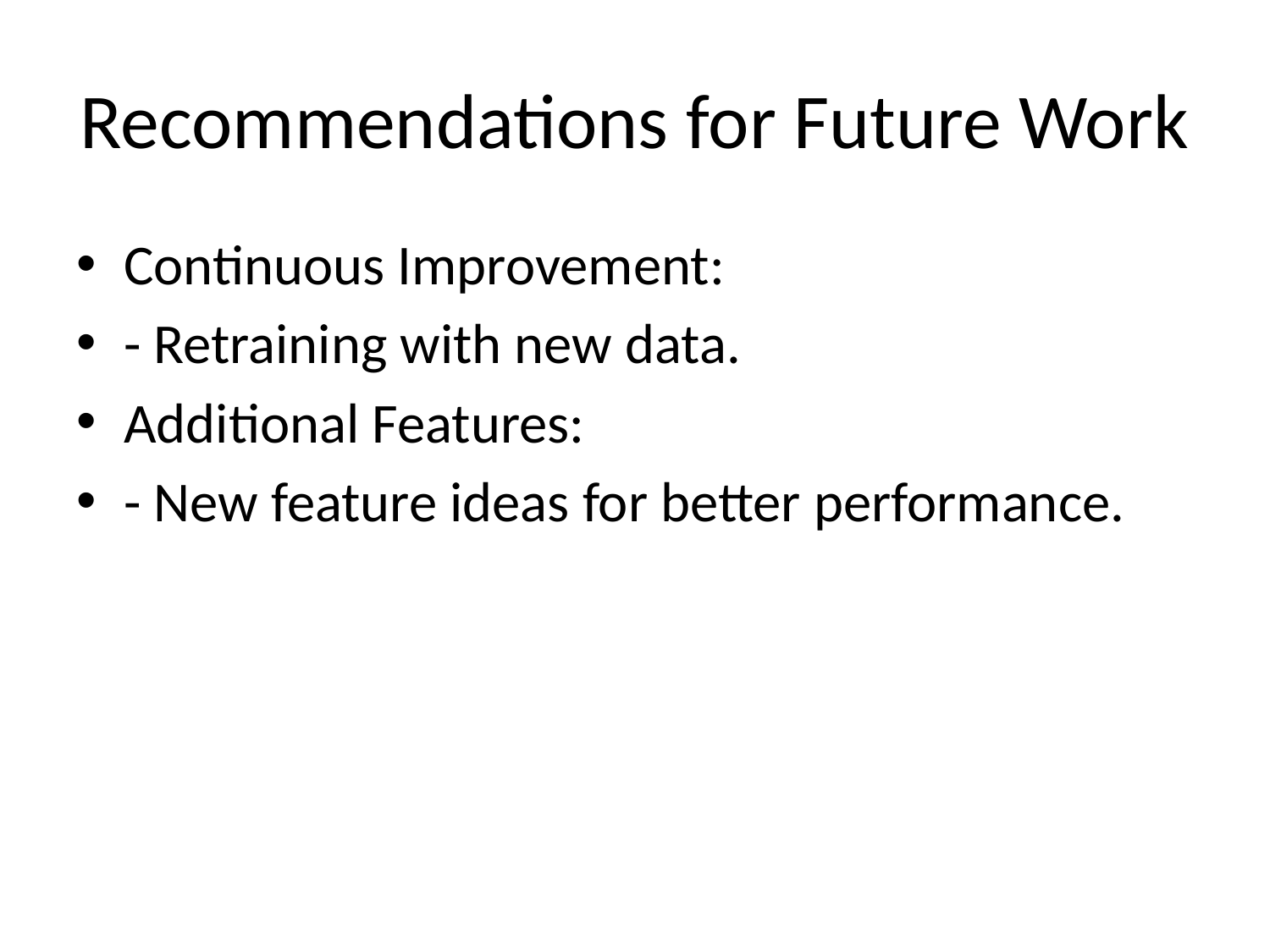

# Recommendations for Future Work
Continuous Improvement:
- Retraining with new data.
Additional Features:
- New feature ideas for better performance.